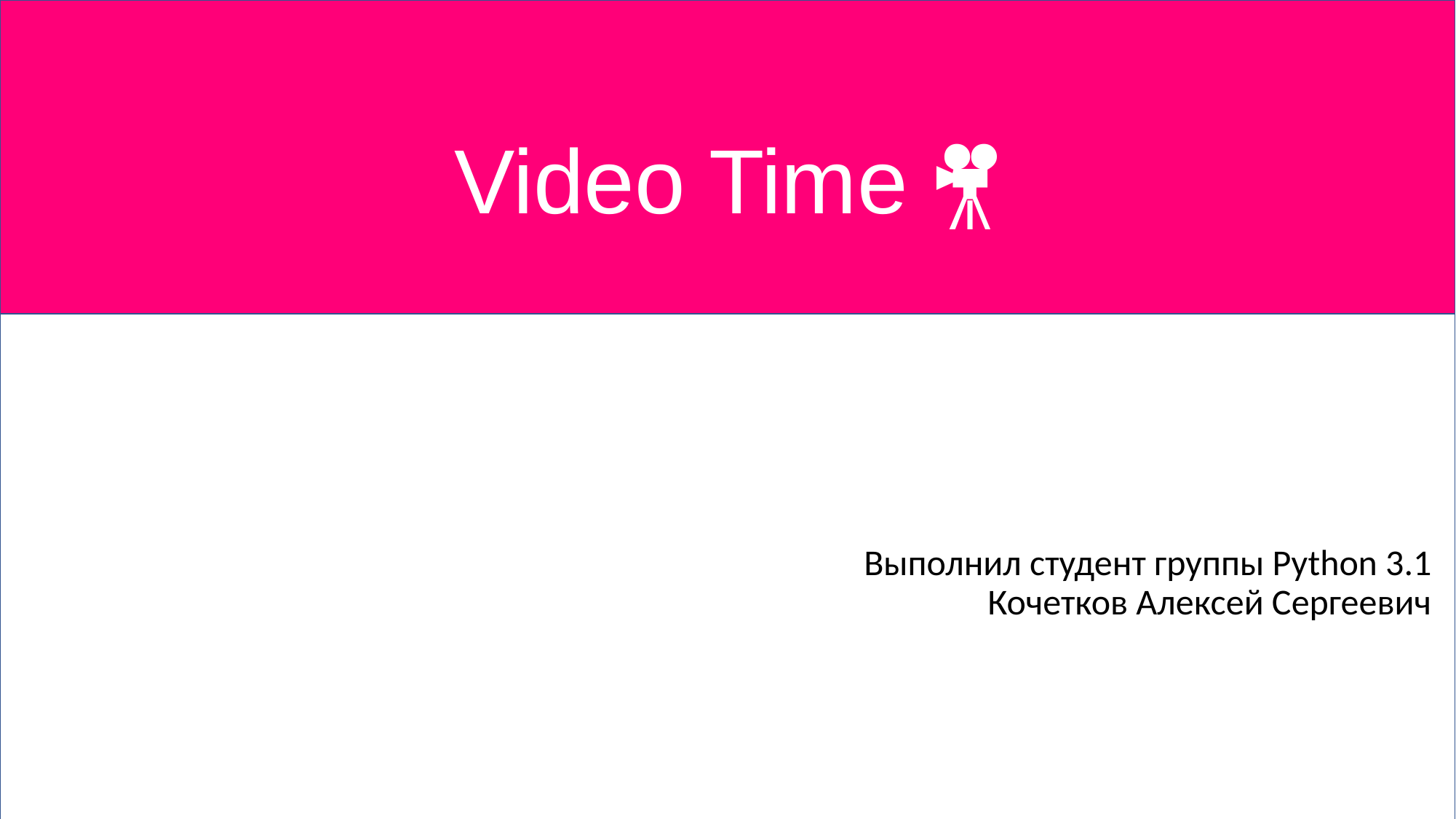

# Video Time 🎥

Выполнил студент группы Python 3.1 Кочетков Алексей Сергеевич